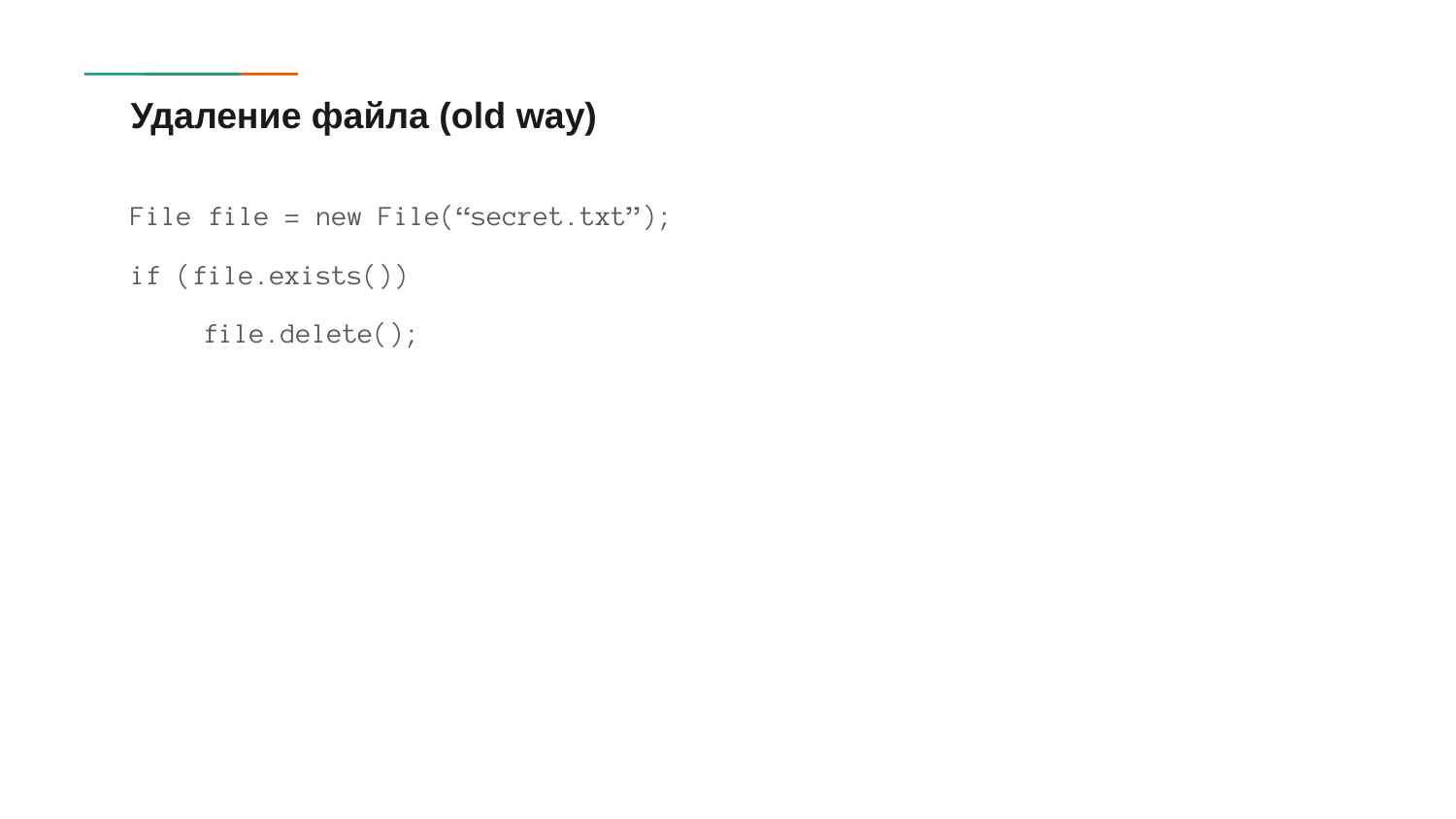

# Удаление файла (old way)
File file = new File(“secret.txt”);
if (file.exists())
file.delete();